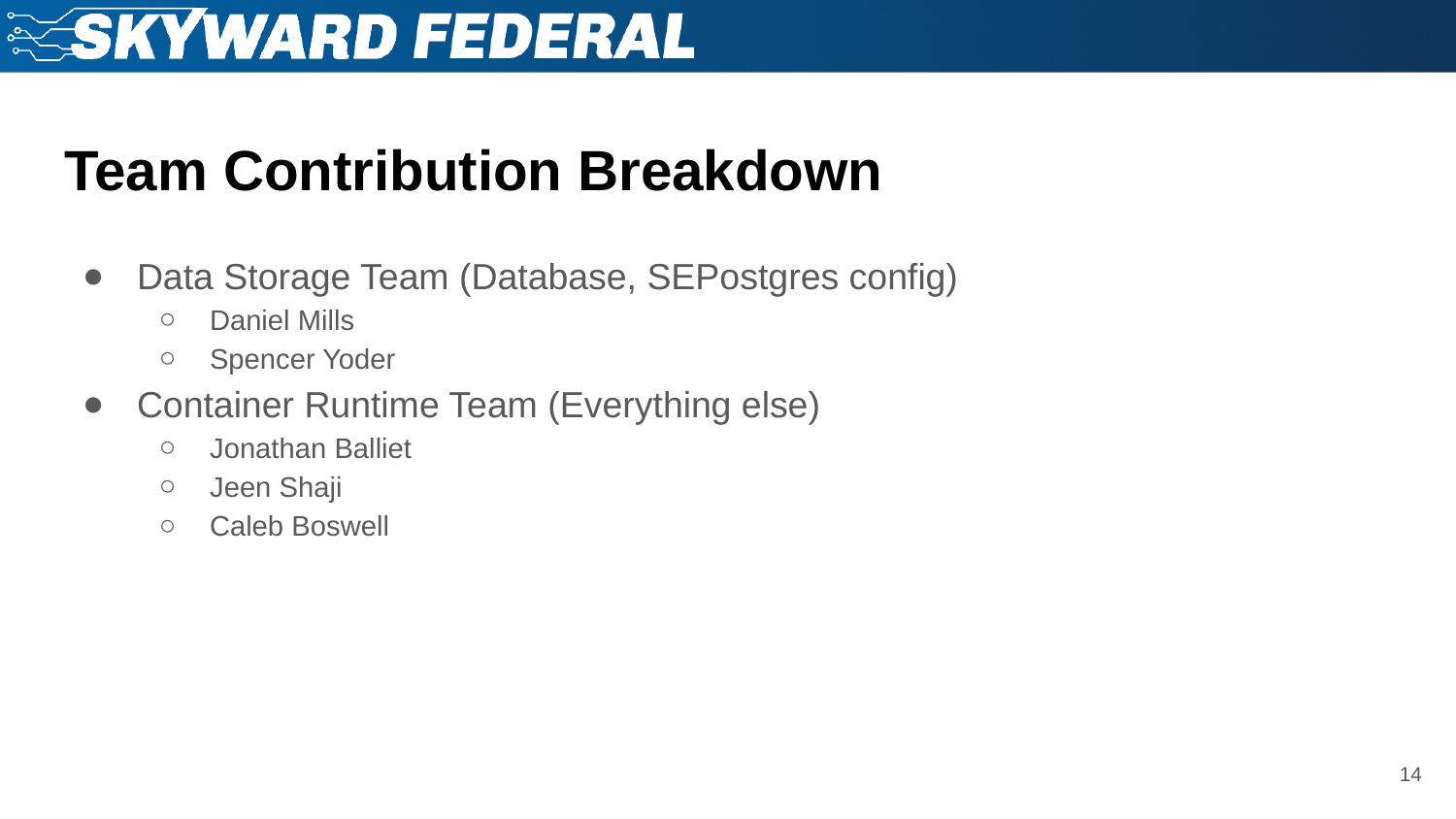

# Team Contribution Breakdown
Data Storage Team (Database, SEPostgres config)
Daniel Mills
Spencer Yoder
Container Runtime Team (Everything else)
Jonathan Balliet
Jeen Shaji
Caleb Boswell
14